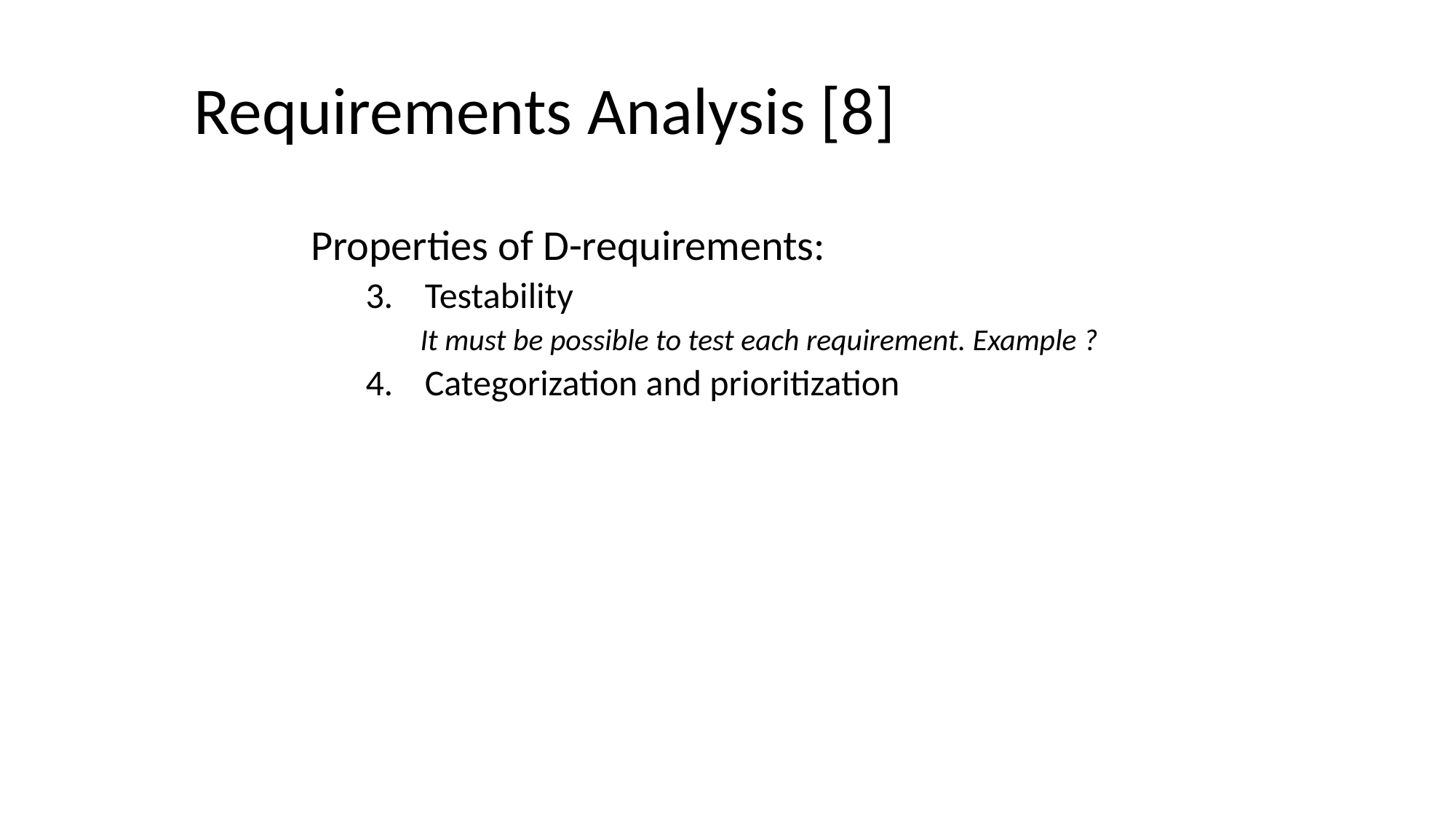

# Requirements Analysis [8]
Properties of D-requirements:
3.	Testability
It must be possible to test each requirement. Example ?
4.	Categorization and prioritization